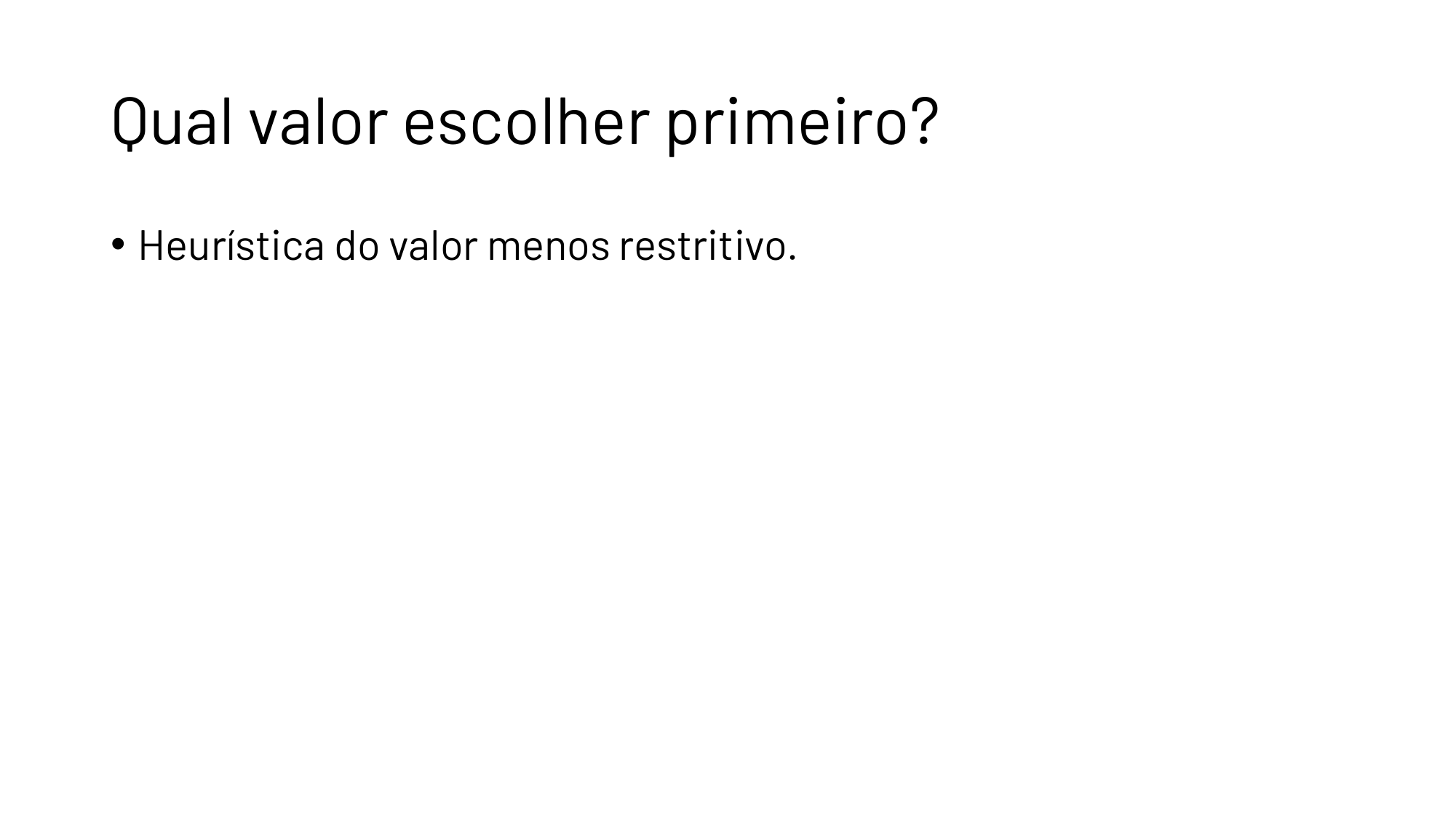

# Qual valor escolher primeiro?
Heurística do valor menos restritivo.